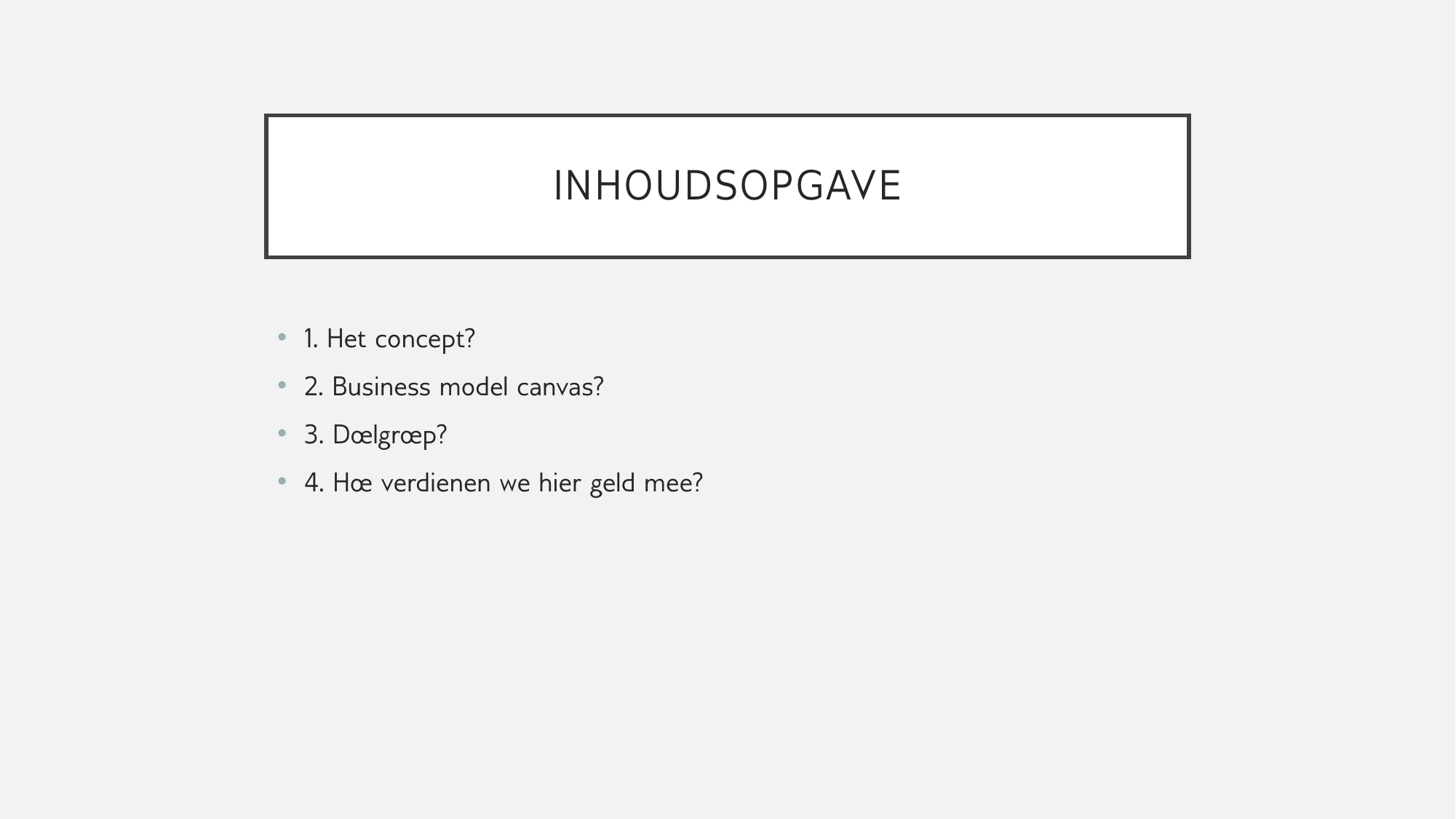

# Inhoudsopgave
1. Het concept?
2. Business model canvas?
3. Doelgroep?
4. Hoe verdienen we hier geld mee?